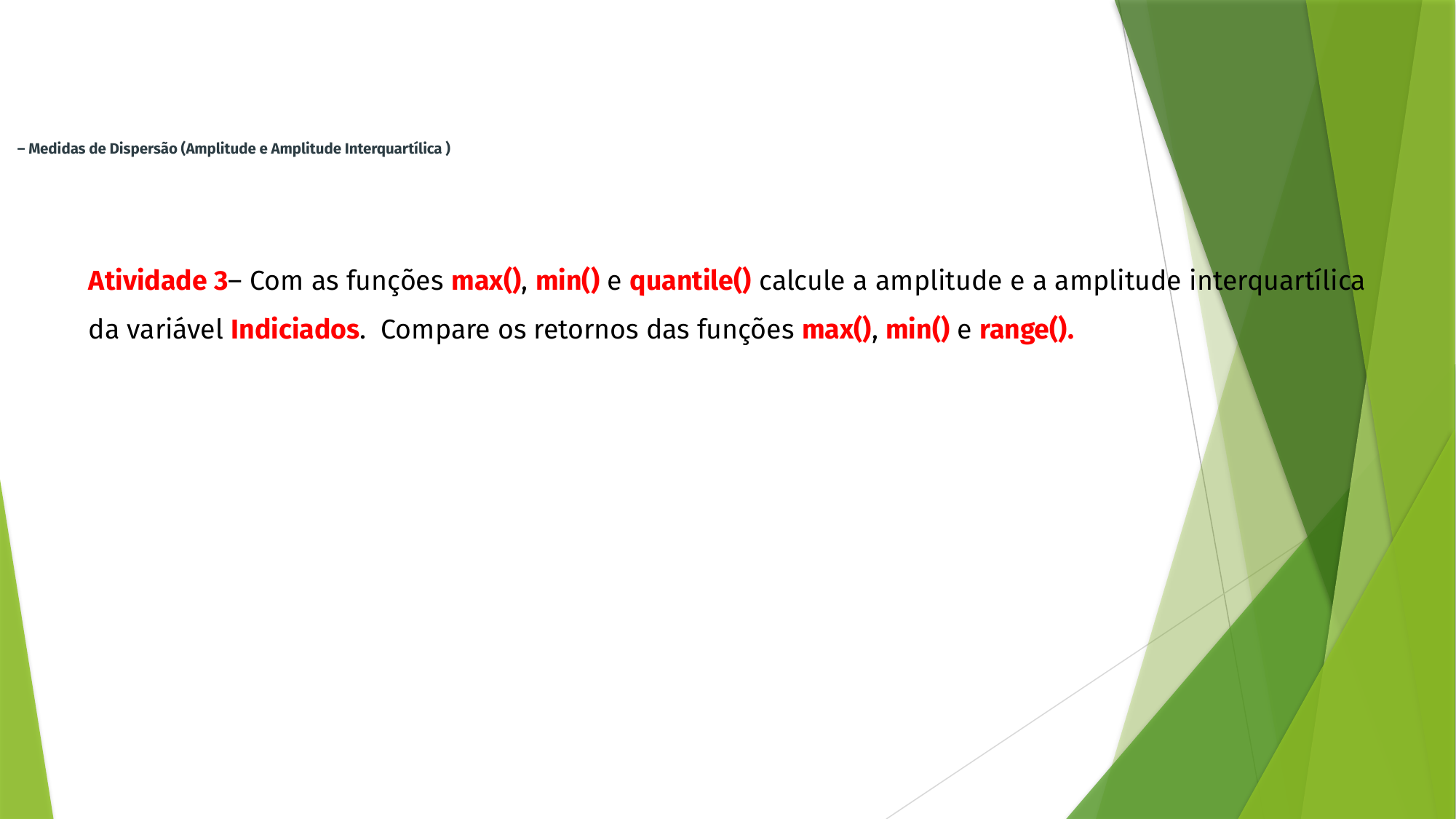

# – Medidas de Dispersão (Amplitude e Amplitude Interquartílica )
Atividade 3– Com as funções max(), min() e quantile() calcule a amplitude e a amplitude interquartílica da variável Indiciados.  Compare os retornos das funções max(), min() e range().